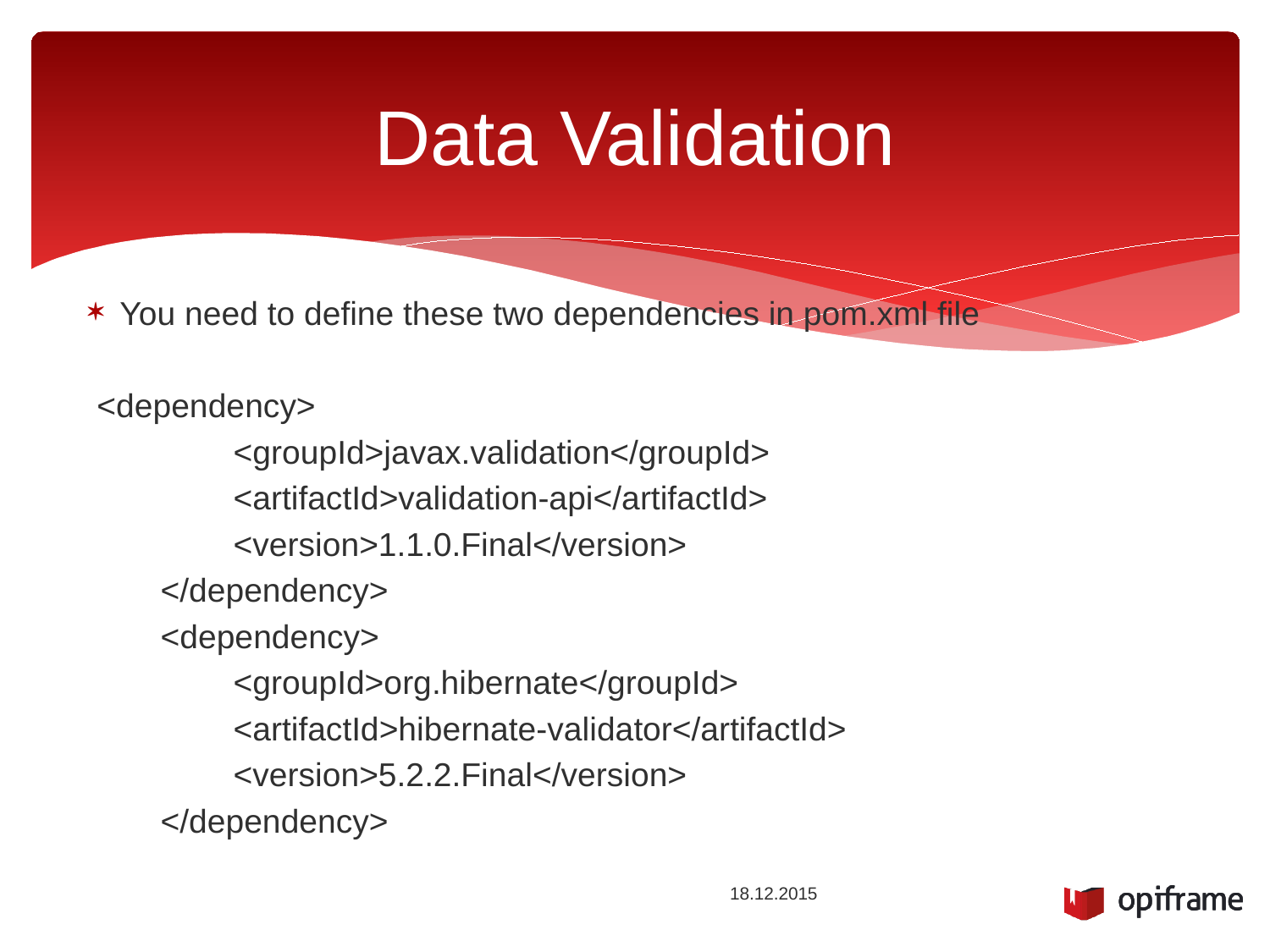

# Data Validation
You need to define these two dependencies in pom.xml file

 <dependency>
                <groupId>javax.validation</groupId>
                <artifactId>validation-api</artifactId>
                <version>1.1.0.Final</version>
        </dependency>
        <dependency>
                <groupId>org.hibernate</groupId>
                <artifactId>hibernate-validator</artifactId>
                <version>5.2.2.Final</version>
        </dependency>

18.12.2015